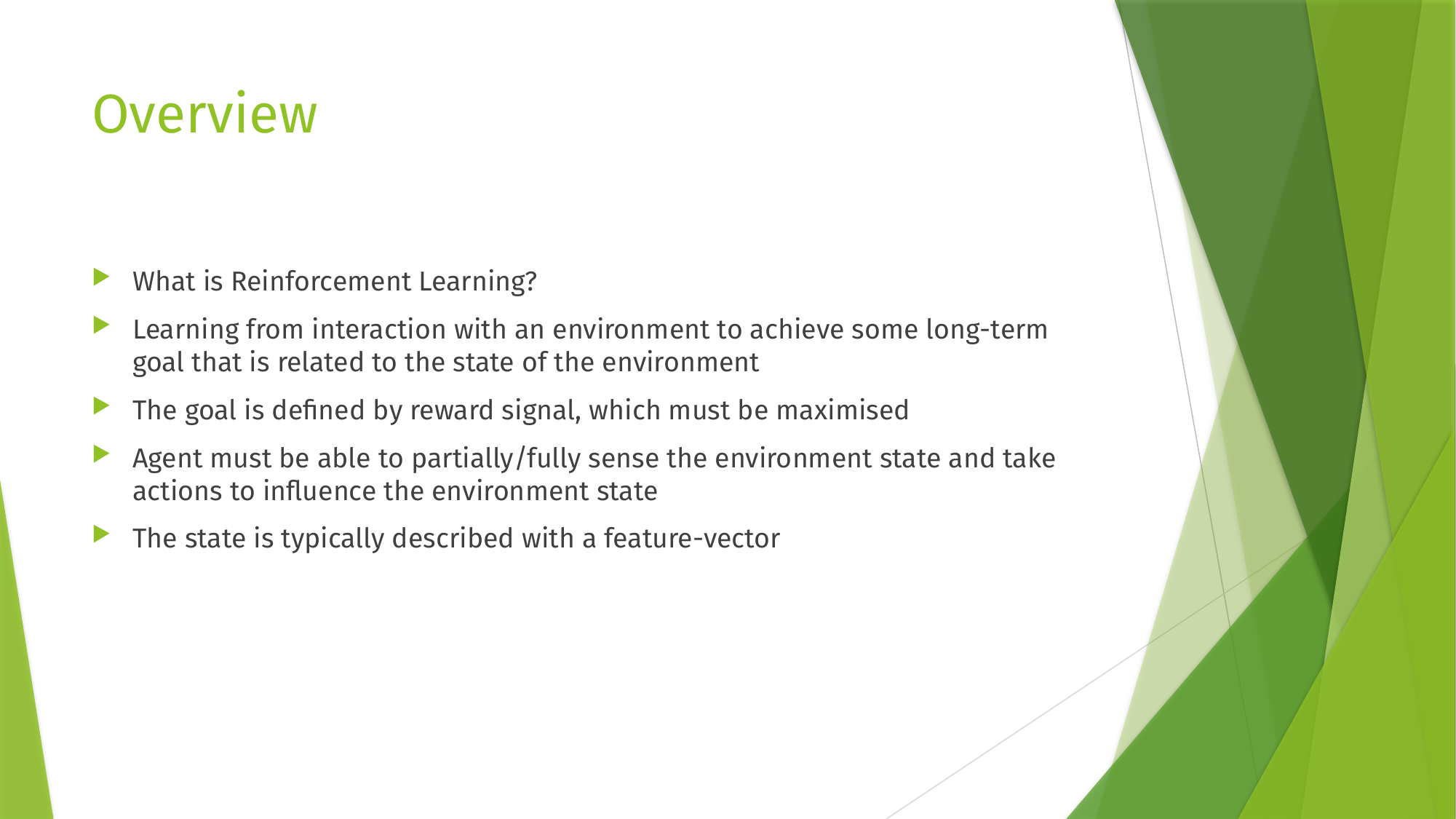

# Overview
What is Reinforcement Learning?
Learning from interaction with an environment to achieve some long-term goal that is related to the state of the environment
The goal is defined by reward signal, which must be maximised
Agent must be able to partially/fully sense the environment state and take actions to influence the environment state
The state is typically described with a feature-vector